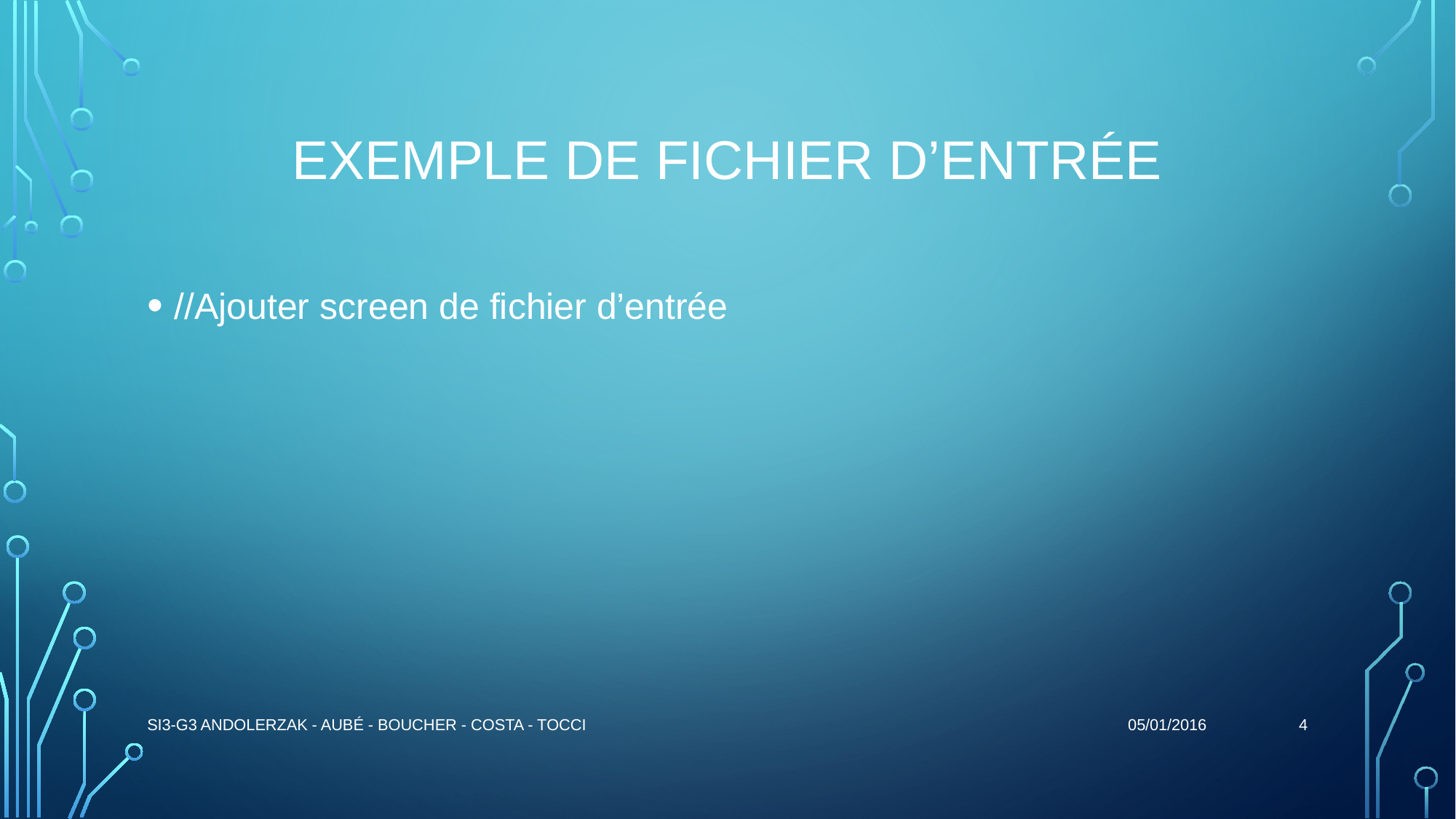

# Exemple de fichier d’entrÉe
//Ajouter screen de fichier d’entrée
4
SI3-G3 ANDOLERZAK - AUBÉ - BOUCHER - COSTA - TOCCI
05/01/2016